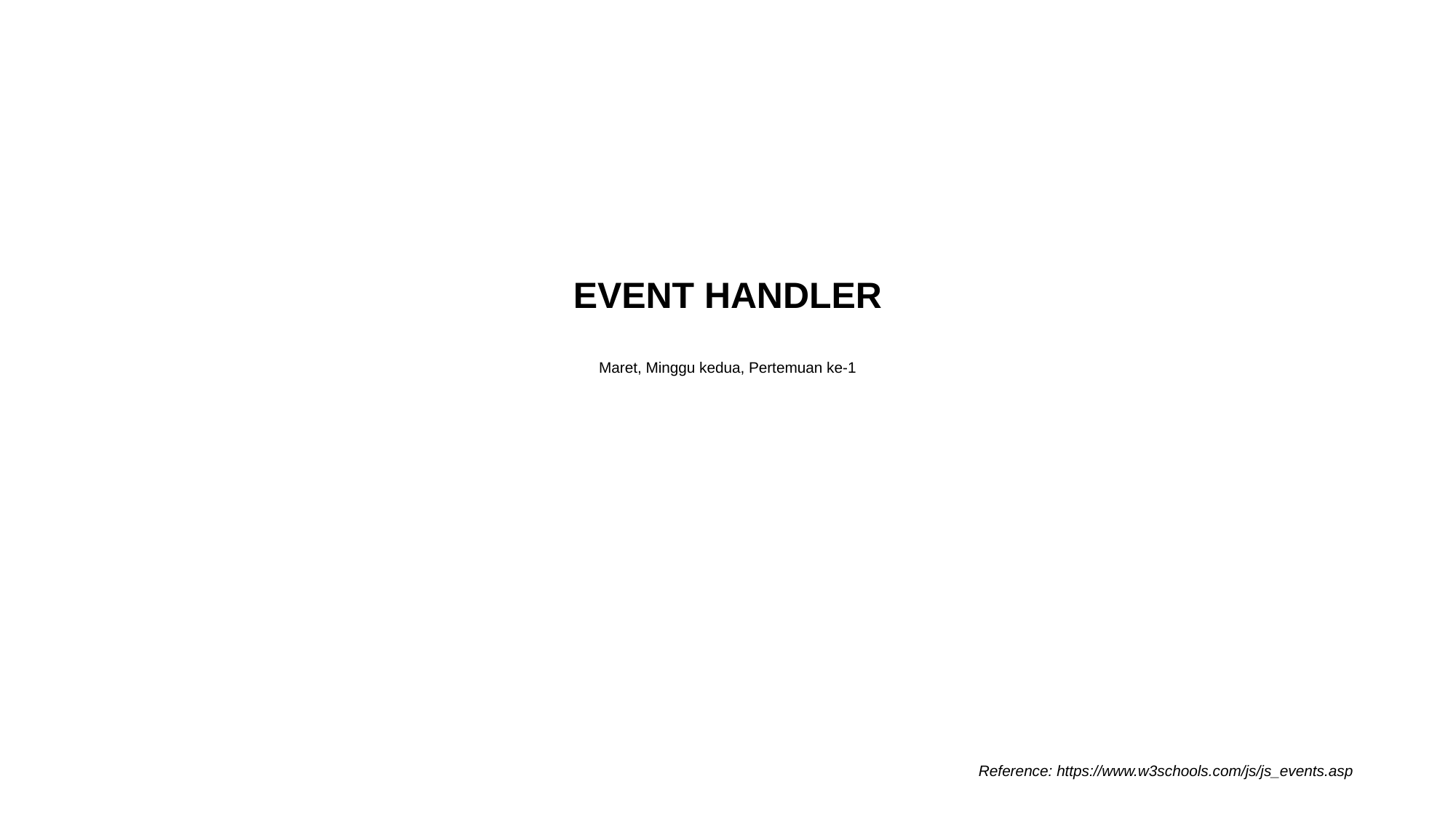

EVENT HANDLER
Maret, Minggu kedua, Pertemuan ke-1
Reference: https://www.w3schools.com/js/js_events.asp